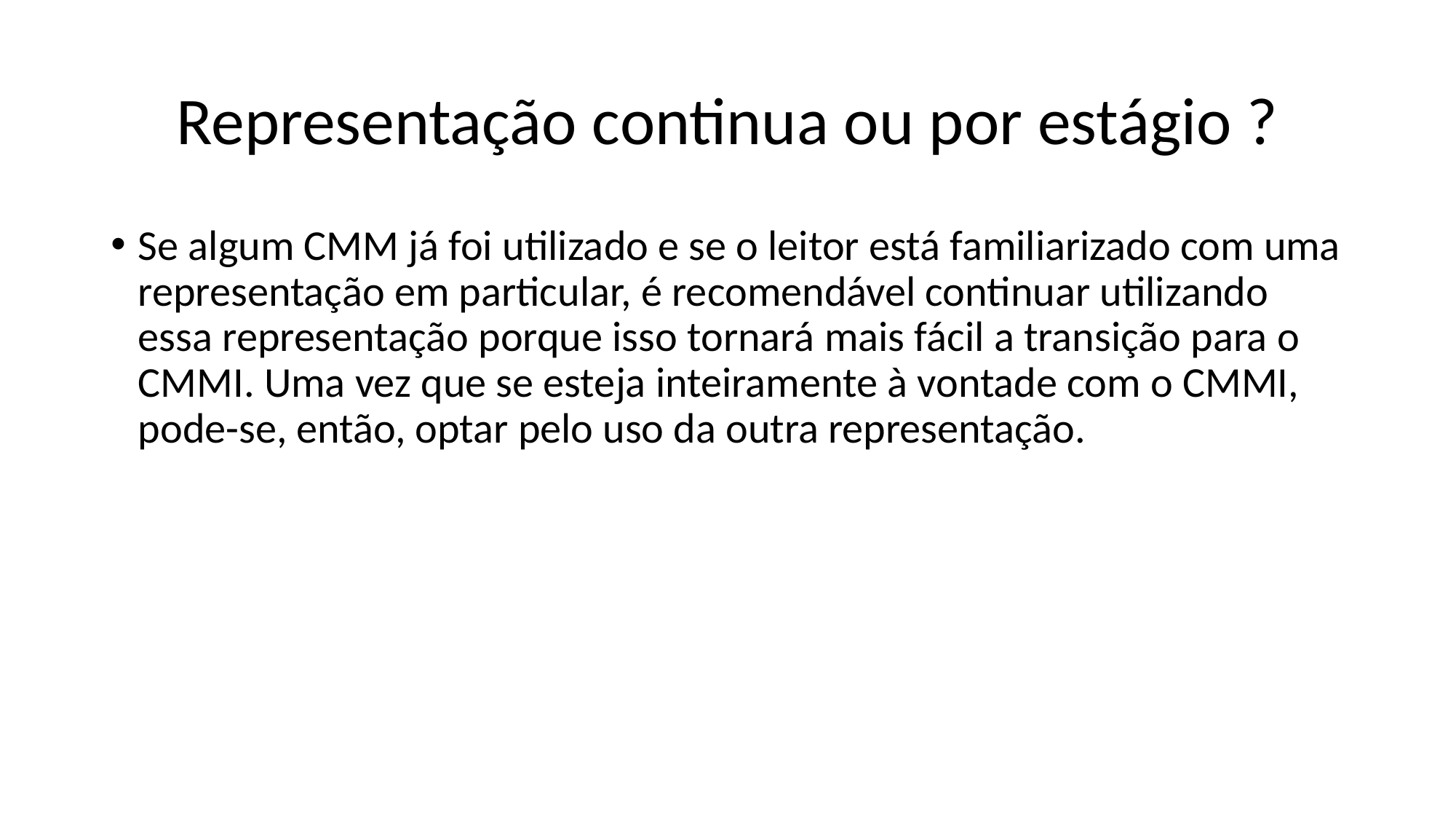

# Representação continua ou por estágio ?
Se algum CMM já foi utilizado e se o leitor está familiarizado com uma representação em particular, é recomendável continuar utilizando essa representação porque isso tornará mais fácil a transição para o CMMI. Uma vez que se esteja inteiramente à vontade com o CMMI, pode-se, então, optar pelo uso da outra representação.